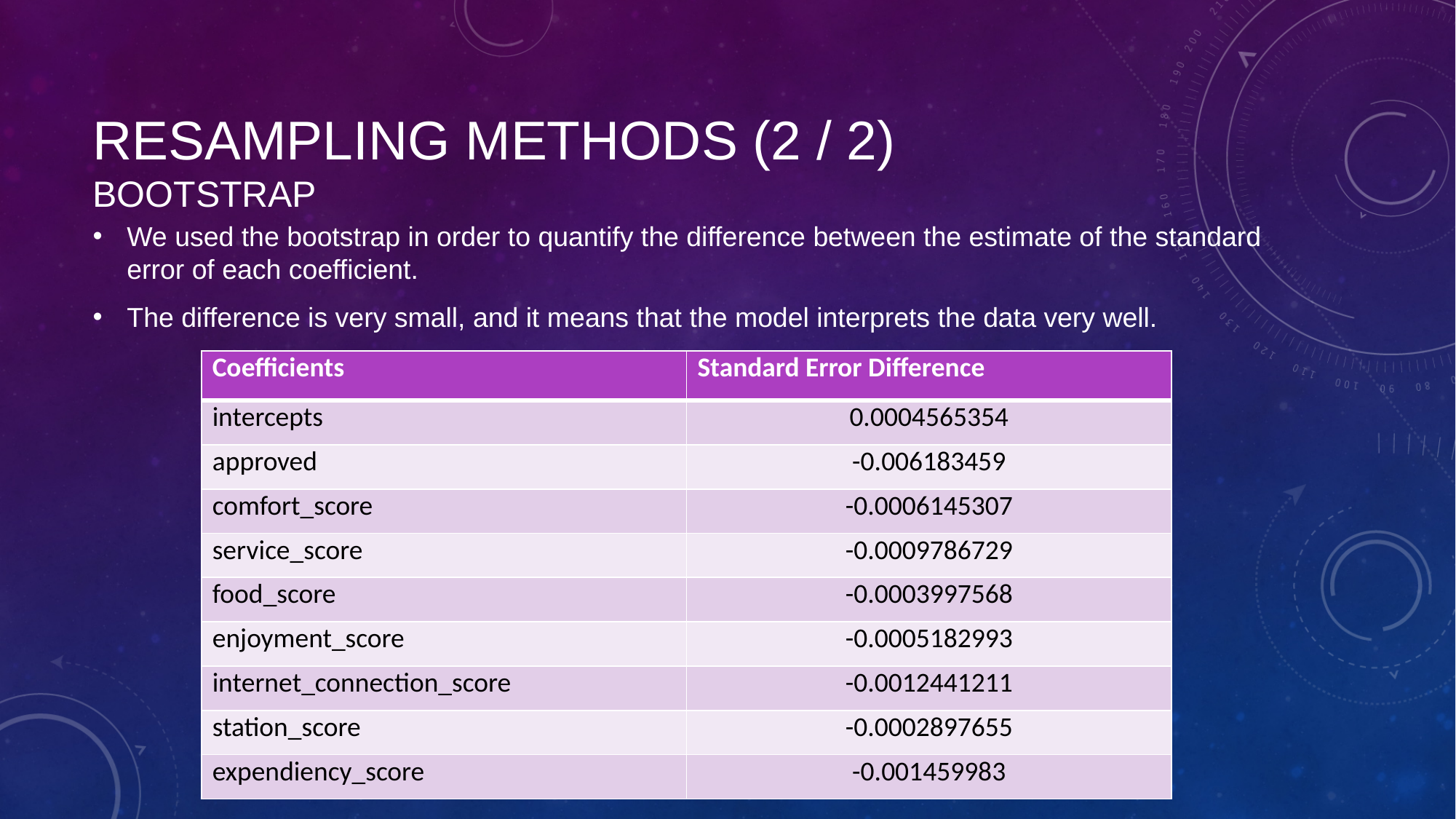

# RESAMPLING METHODS (2 / 2) BOOTSTRAP
We used the bootstrap in order to quantify the difference between the estimate of the standard error of each coefficient.
The difference is very small, and it means that the model interprets the data very well.
| Coefficients | Standard Error Difference |
| --- | --- |
| intercepts | 0.0004565354 |
| approved | -0.006183459 |
| comfort\_score | -0.0006145307 |
| service\_score | -0.0009786729 |
| food\_score | -0.0003997568 |
| enjoyment\_score | -0.0005182993 |
| internet\_connection\_score | -0.0012441211 |
| station\_score | -0.0002897655 |
| expendiency\_score | -0.001459983 |